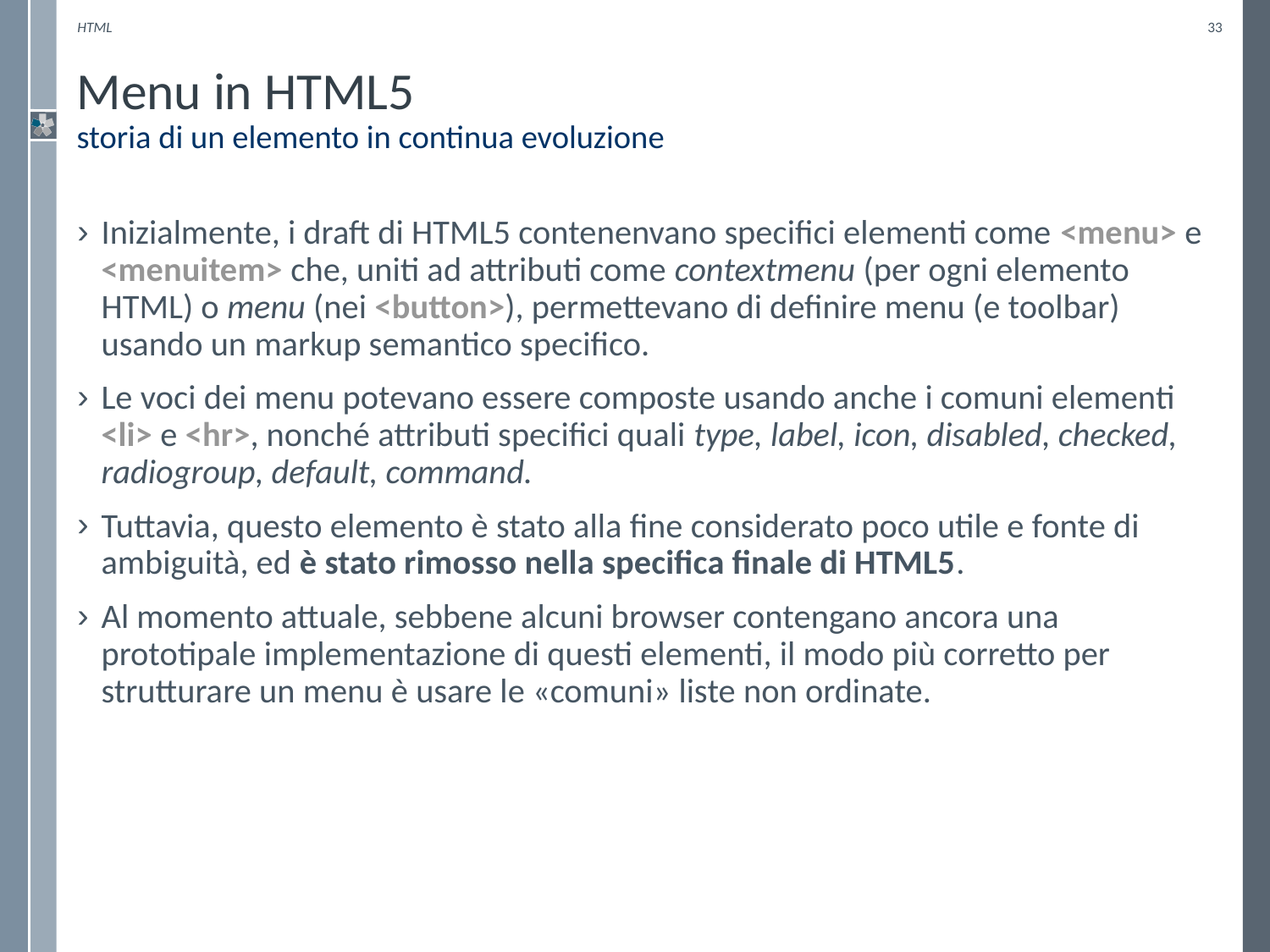

HTML
33
# Menu in HTML5 storia di un elemento in continua evoluzione
Inizialmente, i draft di HTML5 contenenvano specifici elementi come <menu> e <menuitem> che, uniti ad attributi come contextmenu (per ogni elemento HTML) o menu (nei <button>), permettevano di definire menu (e toolbar) usando un markup semantico specifico.
Le voci dei menu potevano essere composte usando anche i comuni elementi <li> e <hr>, nonché attributi specifici quali type, label, icon, disabled, checked, radiogroup, default, command.
Tuttavia, questo elemento è stato alla fine considerato poco utile e fonte di ambiguità, ed è stato rimosso nella specifica finale di HTML5.
Al momento attuale, sebbene alcuni browser contengano ancora una prototipale implementazione di questi elementi, il modo più corretto per strutturare un menu è usare le «comuni» liste non ordinate.